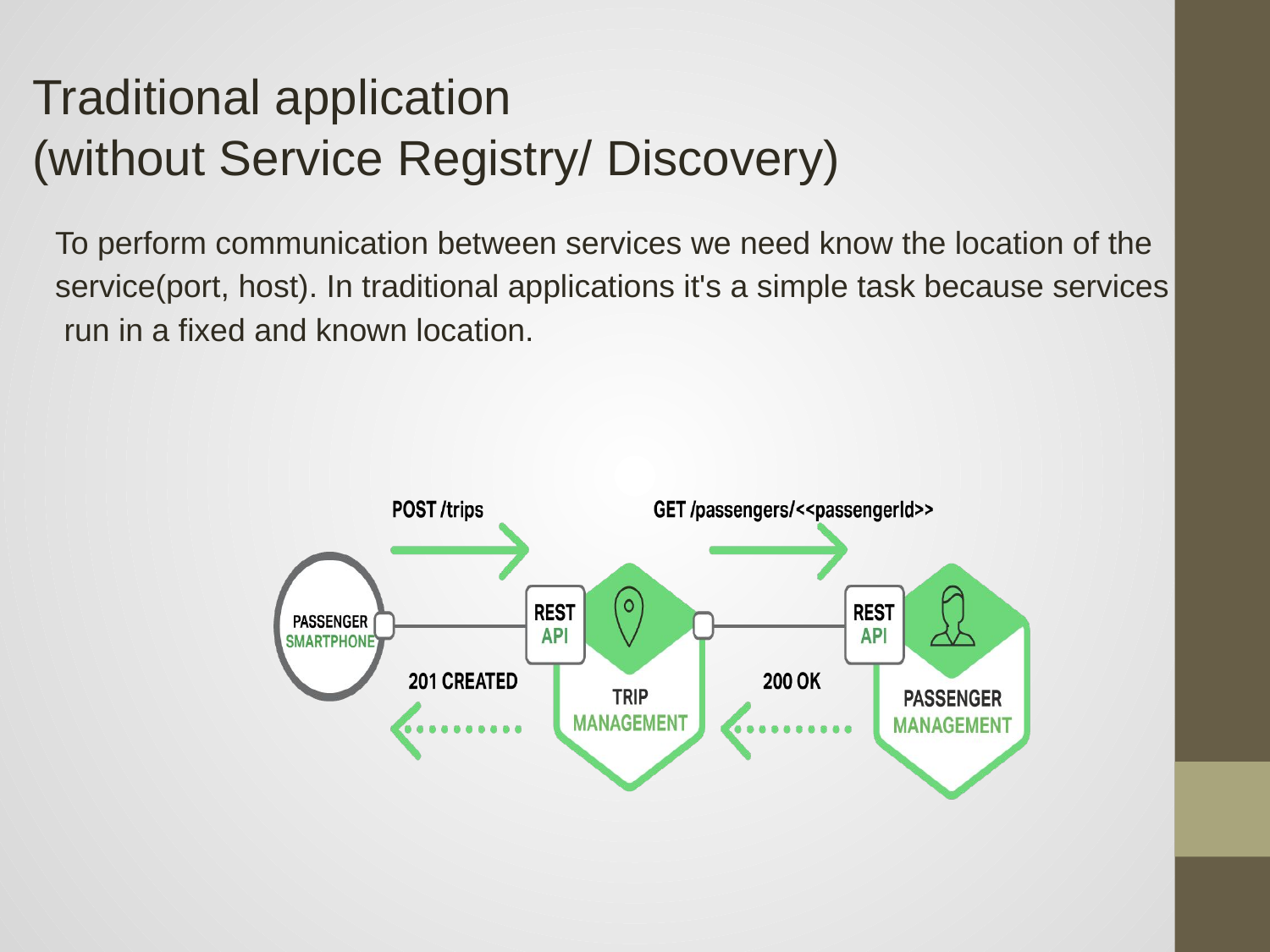

Traditional application
(without Service Registry/ Discovery)
To perform communication between services we need know the location of the  service(port, host). In traditional applications it's a simple task because services  run in a fixed and known location.